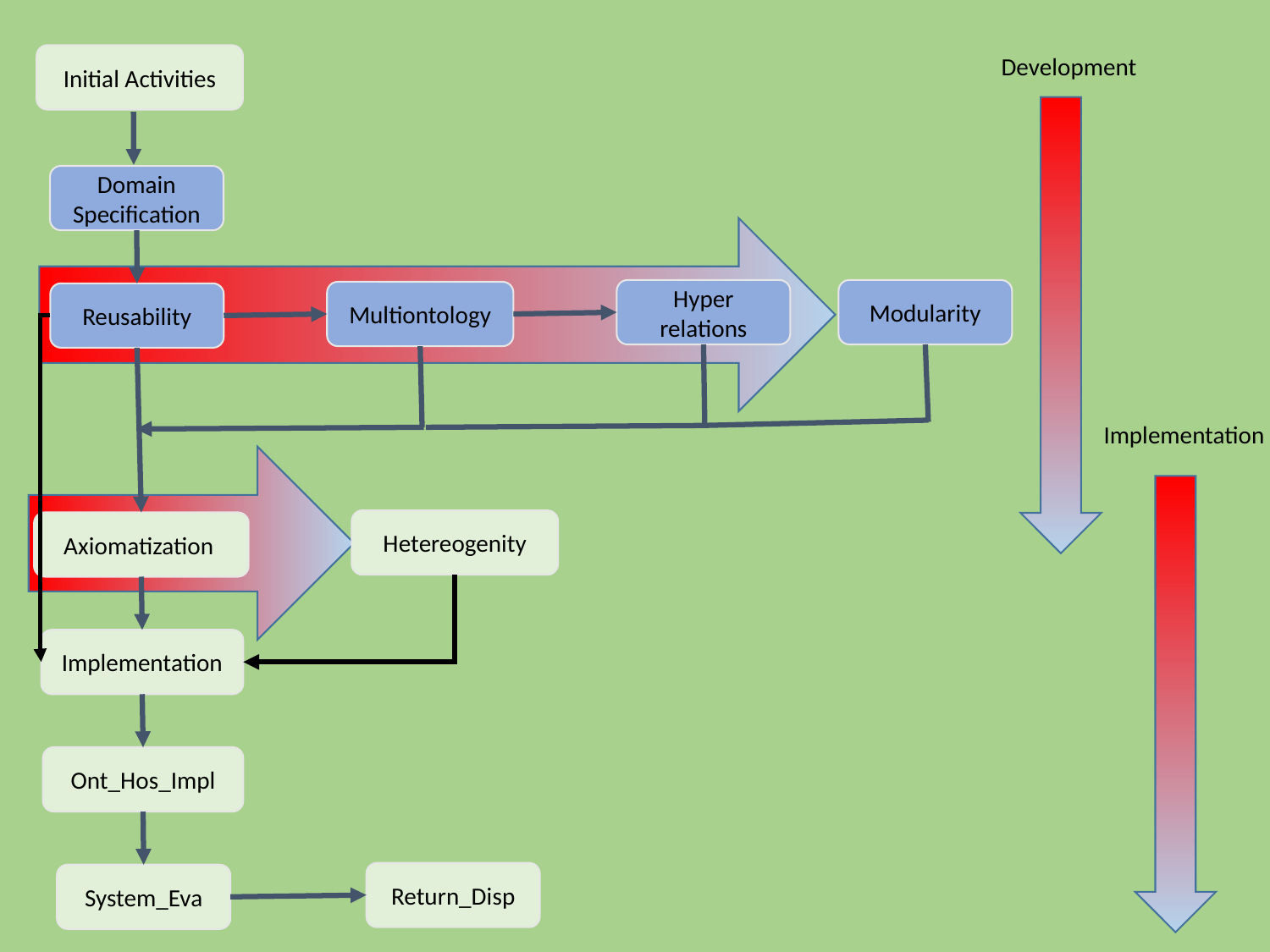

Development
Initial Activities

Domain Specification
Hyper relations
Modularity
Multiontology
Reusability

Implementation

Hetereogenity
Axiomatization
Implementation
Ont_Hos_Impl
Return_Disp
System_Eva